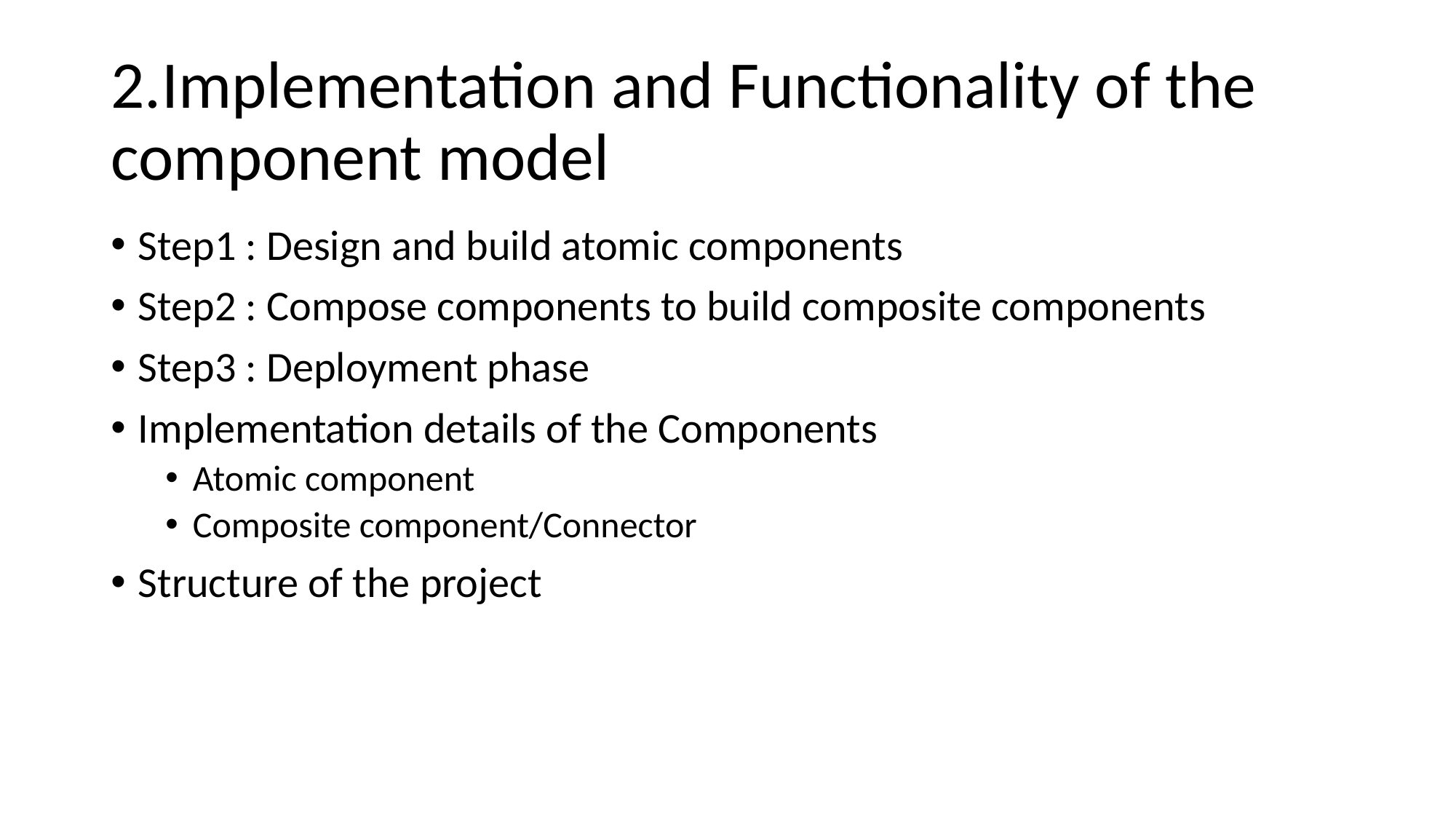

# 2.Implementation and Functionality of the component model
Step1 : Design and build atomic components
Step2 : Compose components to build composite components
Step3 : Deployment phase
Implementation details of the Components
Atomic component
Composite component/Connector
Structure of the project